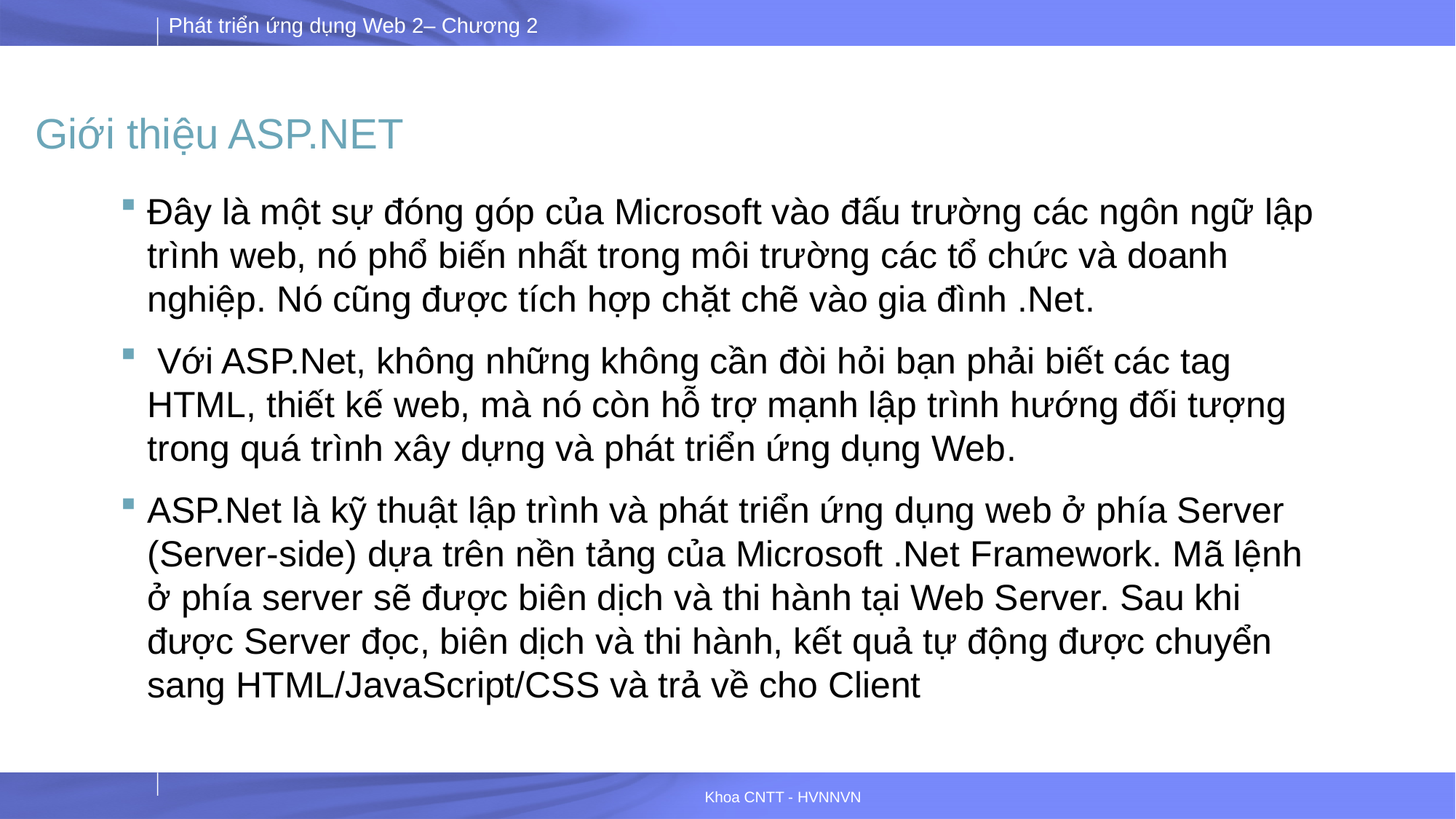

# Giới thiệu ASP.NET
Đây là một sự đóng góp của Microsoft vào đấu trường các ngôn ngữ lập trình web, nó phổ biến nhất trong môi trường các tổ chức và doanh nghiệp. Nó cũng được tích hợp chặt chẽ vào gia đình .Net.
 Với ASP.Net, không những không cần đòi hỏi bạn phải biết các tag HTML, thiết kế web, mà nó còn hỗ trợ mạnh lập trình hướng đối tượng trong quá trình xây dựng và phát triển ứng dụng Web.
ASP.Net là kỹ thuật lập trình và phát triển ứng dụng web ở phía Server (Server-side) dựa trên nền tảng của Microsoft .Net Framework. Mã lệnh ở phía server sẽ được biên dịch và thi hành tại Web Server. Sau khi được Server đọc, biên dịch và thi hành, kết quả tự động được chuyển sang HTML/JavaScript/CSS và trả về cho Client